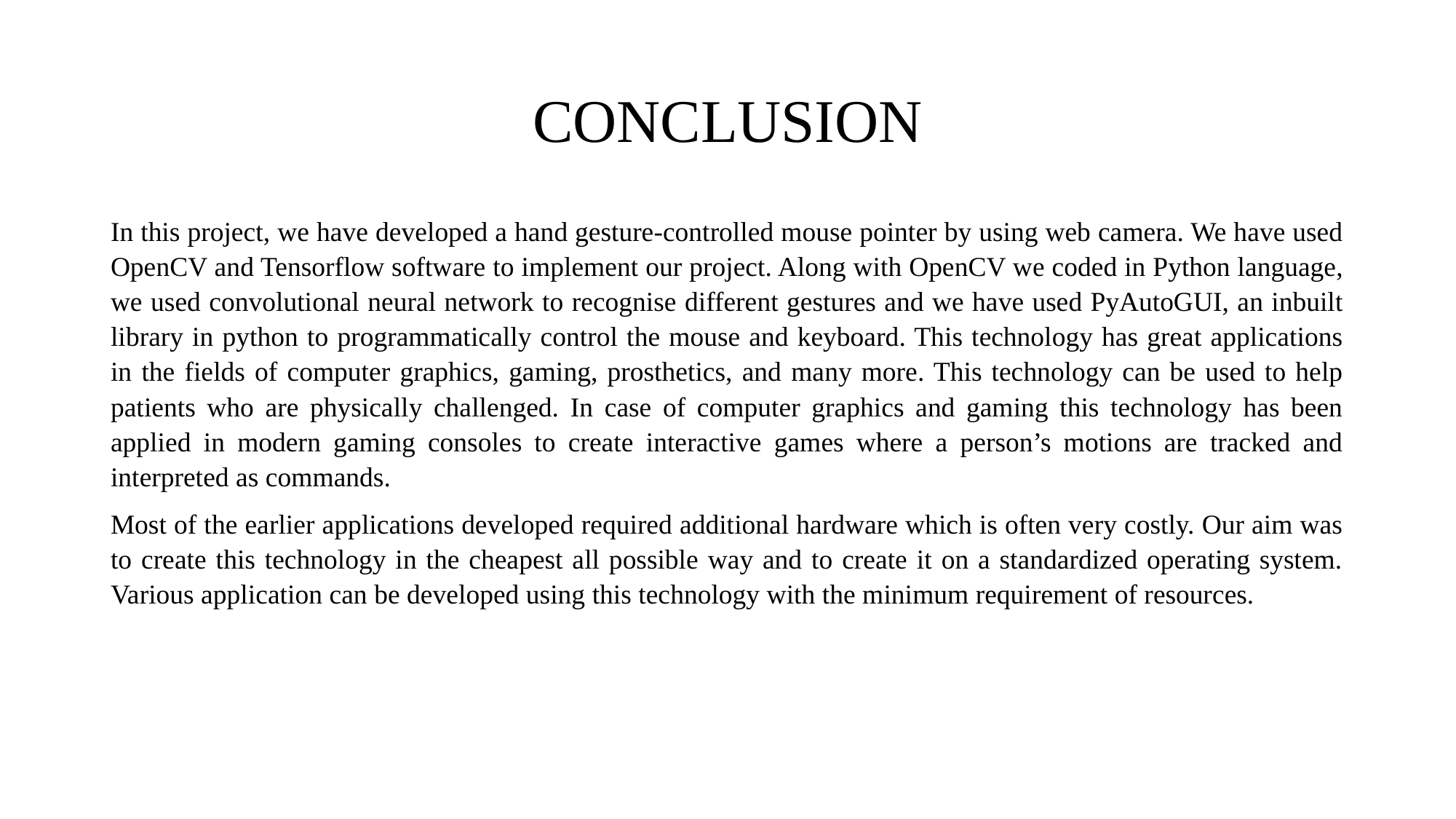

# CONCLUSION
In this project, we have developed a hand gesture-controlled mouse pointer by using web camera. We have used OpenCV and Tensorflow software to implement our project. Along with OpenCV we coded in Python language, we used convolutional neural network to recognise different gestures and we have used PyAutoGUI, an inbuilt library in python to programmatically control the mouse and keyboard. This technology has great applications in the fields of computer graphics, gaming, prosthetics, and many more. This technology can be used to help patients who are physically challenged. In case of computer graphics and gaming this technology has been applied in modern gaming consoles to create interactive games where a person’s motions are tracked and interpreted as commands.
Most of the earlier applications developed required additional hardware which is often very costly. Our aim was to create this technology in the cheapest all possible way and to create it on a standardized operating system. Various application can be developed using this technology with the minimum requirement of resources.